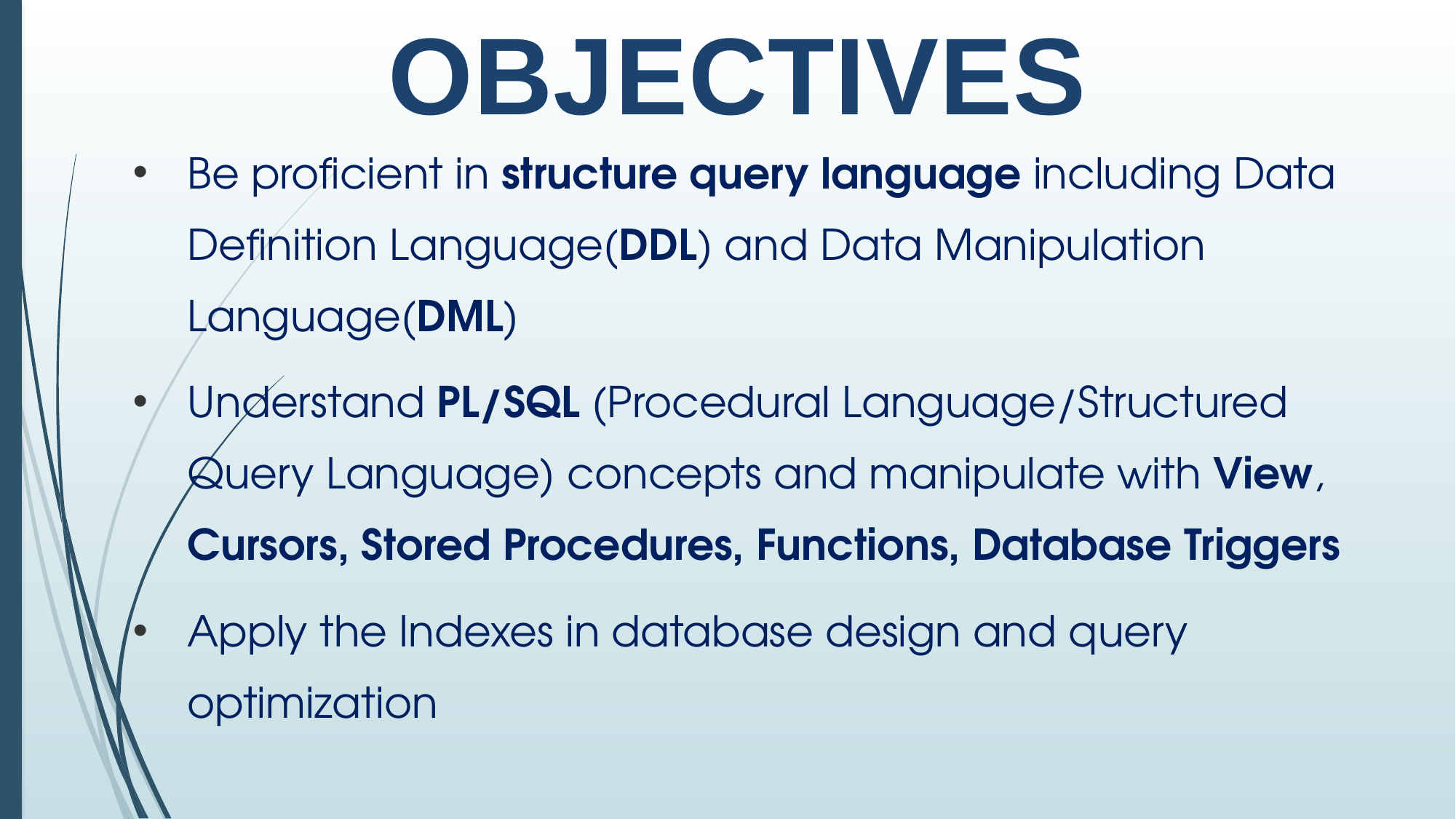

OBJECTIVES
Be proficient in structure query language including Data Definition Language(DDL) and Data Manipulation Language(DML)
Understand PL/SQL (Procedural Language/Structured Query Language) concepts and manipulate with View, Cursors, Stored Procedures, Functions, Database Triggers
Apply the Indexes in database design and query optimization